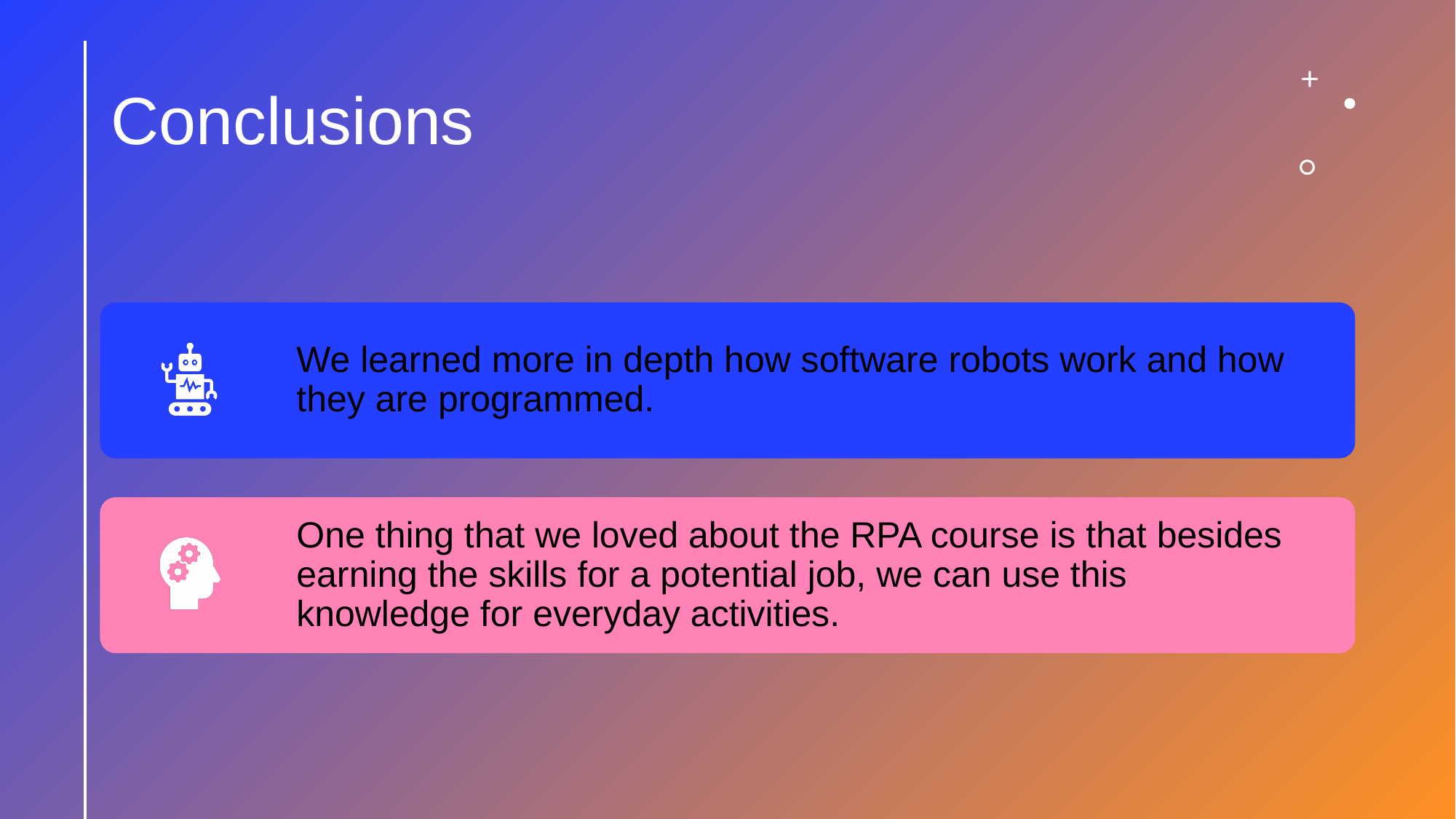

# Conclusions

We learned more in depth how software robots work and how they are programmed.
One thing that we loved about the RPA course is that besides earning the skills for a potential job, we can use this knowledge for everyday activities.